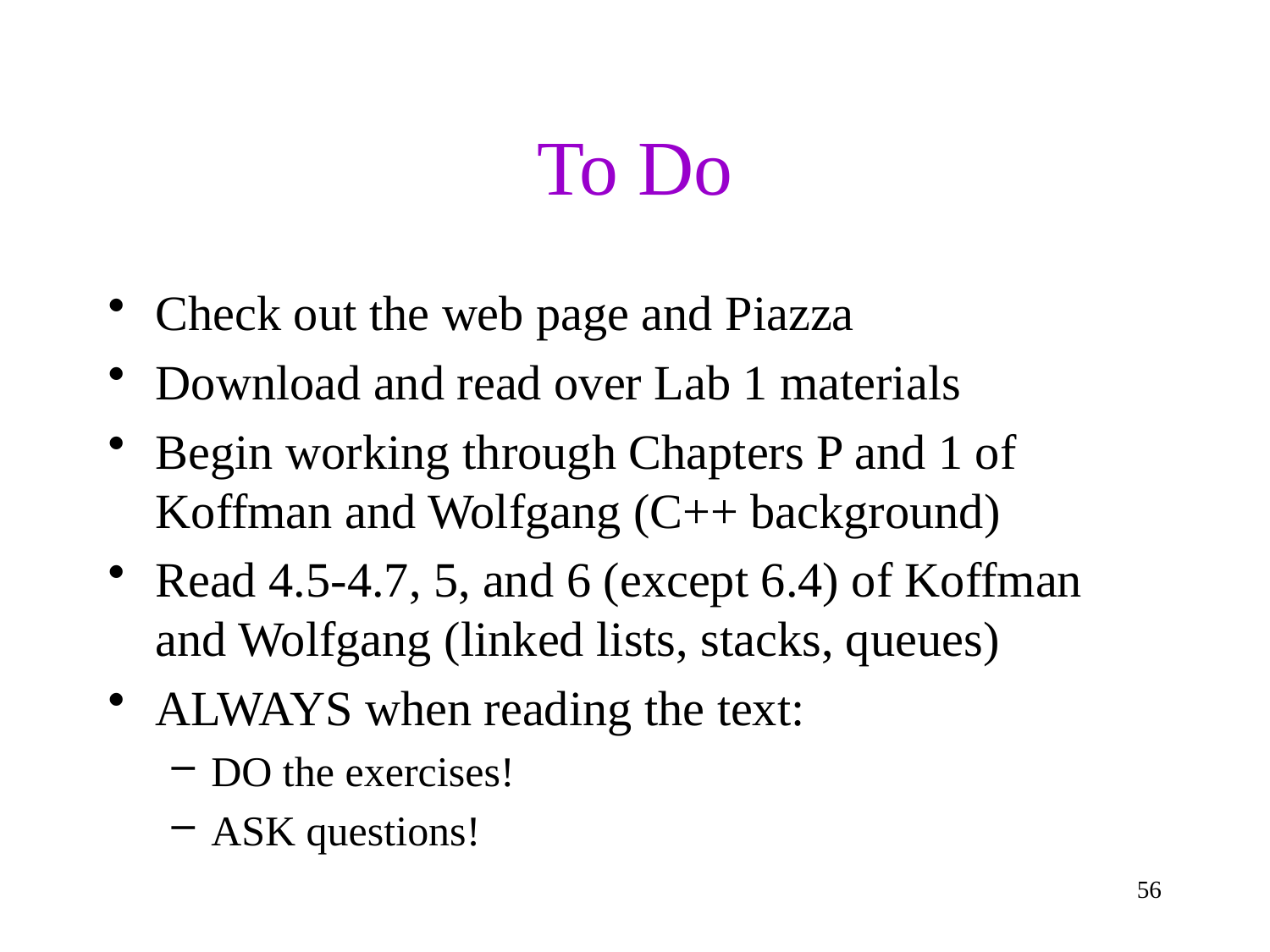

# To Do
Check out the web page and Piazza
Download and read over Lab 1 materials
Begin working through Chapters P and 1 of Koffman and Wolfgang (C++ background)
Read 4.5-4.7, 5, and 6 (except 6.4) of Koffman and Wolfgang (linked lists, stacks, queues)
ALWAYS when reading the text:
DO the exercises!
ASK questions!
56